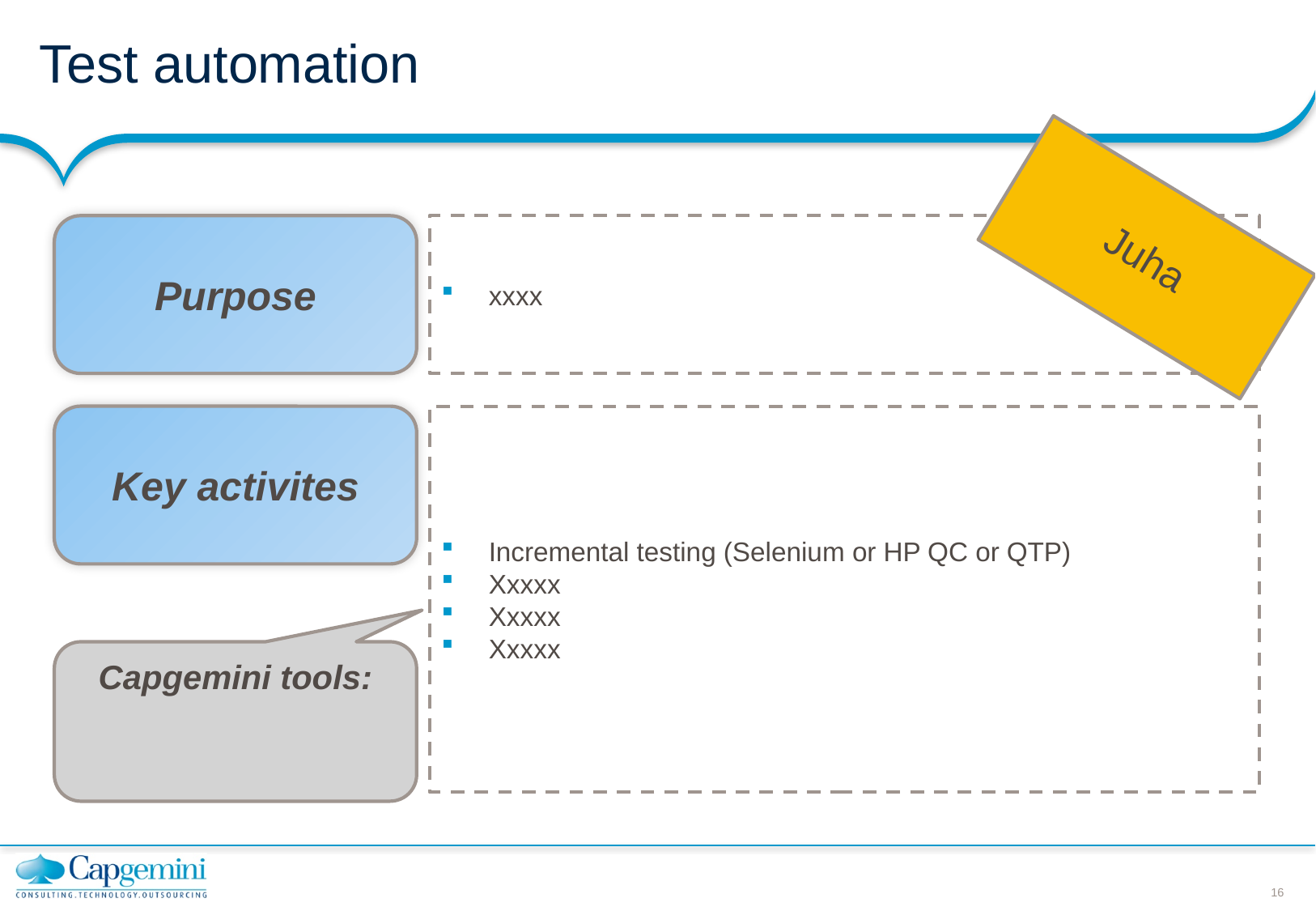

# Test automation
Juha
Purpose
xxxx
Key activites
Incremental testing (Selenium or HP QC or QTP)
Xxxxx
Xxxxx
Xxxxx
Capgemini tools: